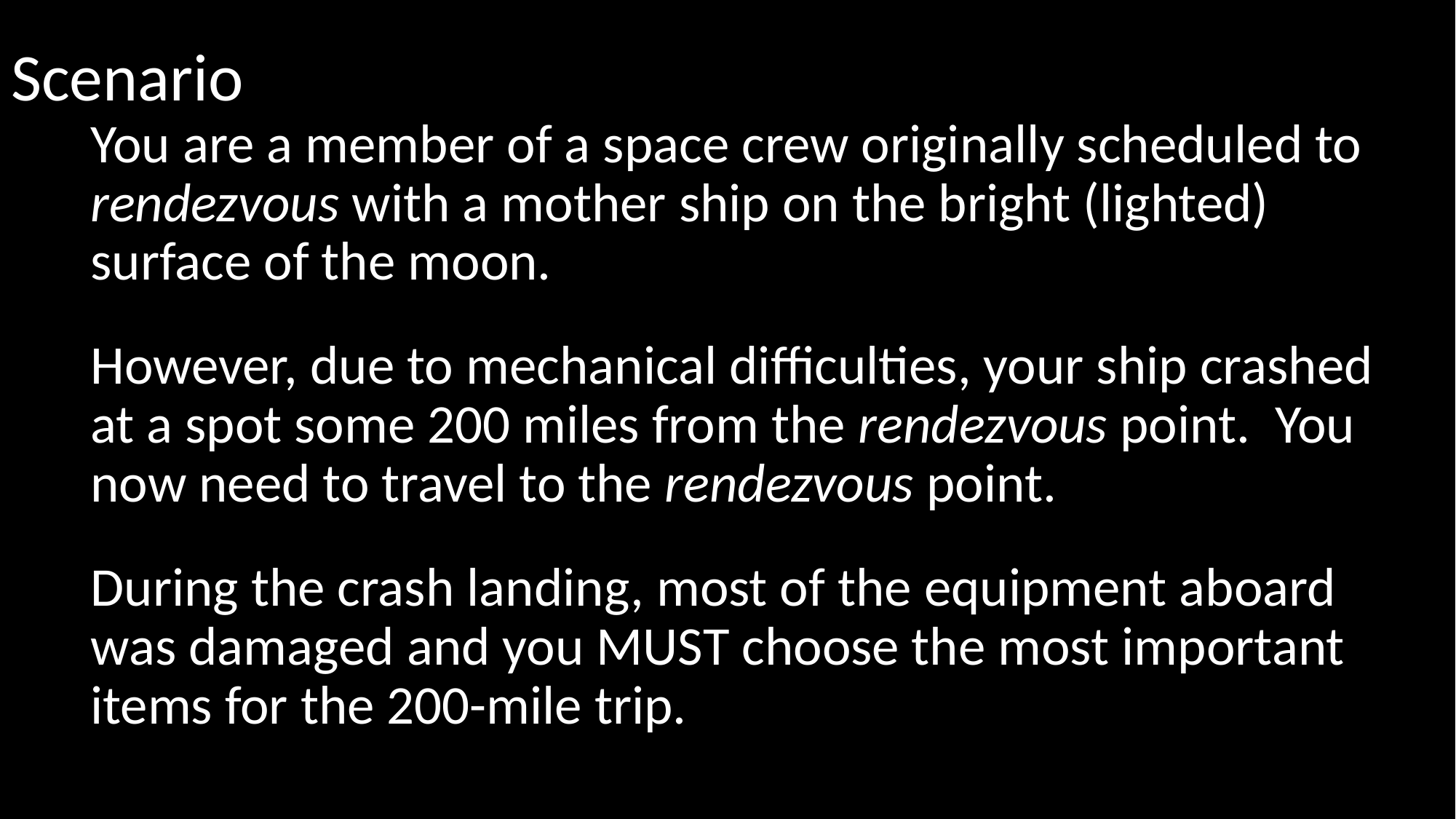

# Scenario
You are a member of a space crew originally scheduled to rendezvous with a mother ship on the bright (lighted) surface of the moon.

However, due to mechanical difficulties, your ship crashed at a spot some 200 miles from the rendezvous point.  You now need to travel to the rendezvous point.

During the crash landing, most of the equipment aboard was damaged and you MUST choose the most important items for the 200-mile trip.